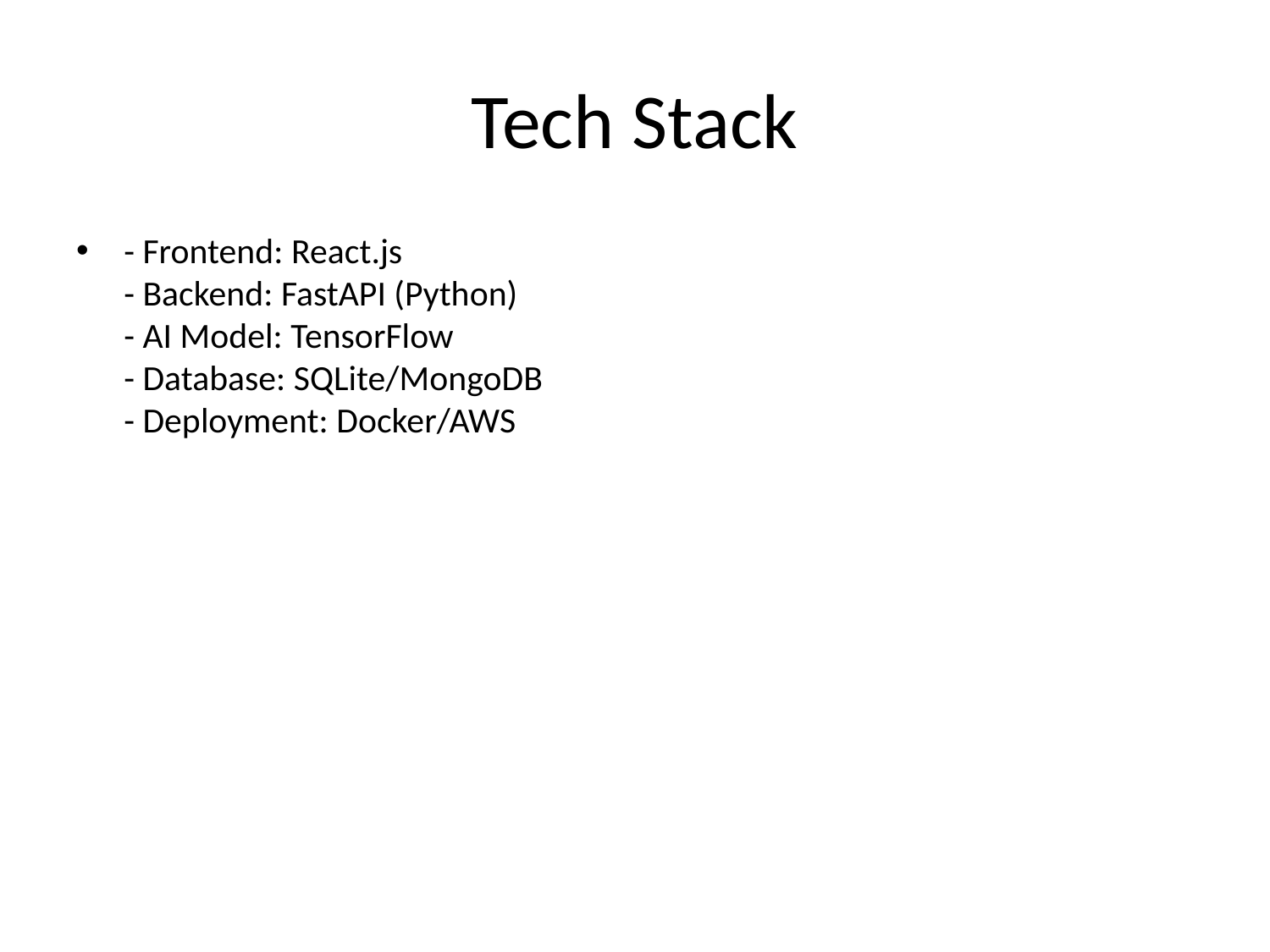

# Tech Stack
- Frontend: React.js
- Backend: FastAPI (Python)
- AI Model: TensorFlow
- Database: SQLite/MongoDB
- Deployment: Docker/AWS